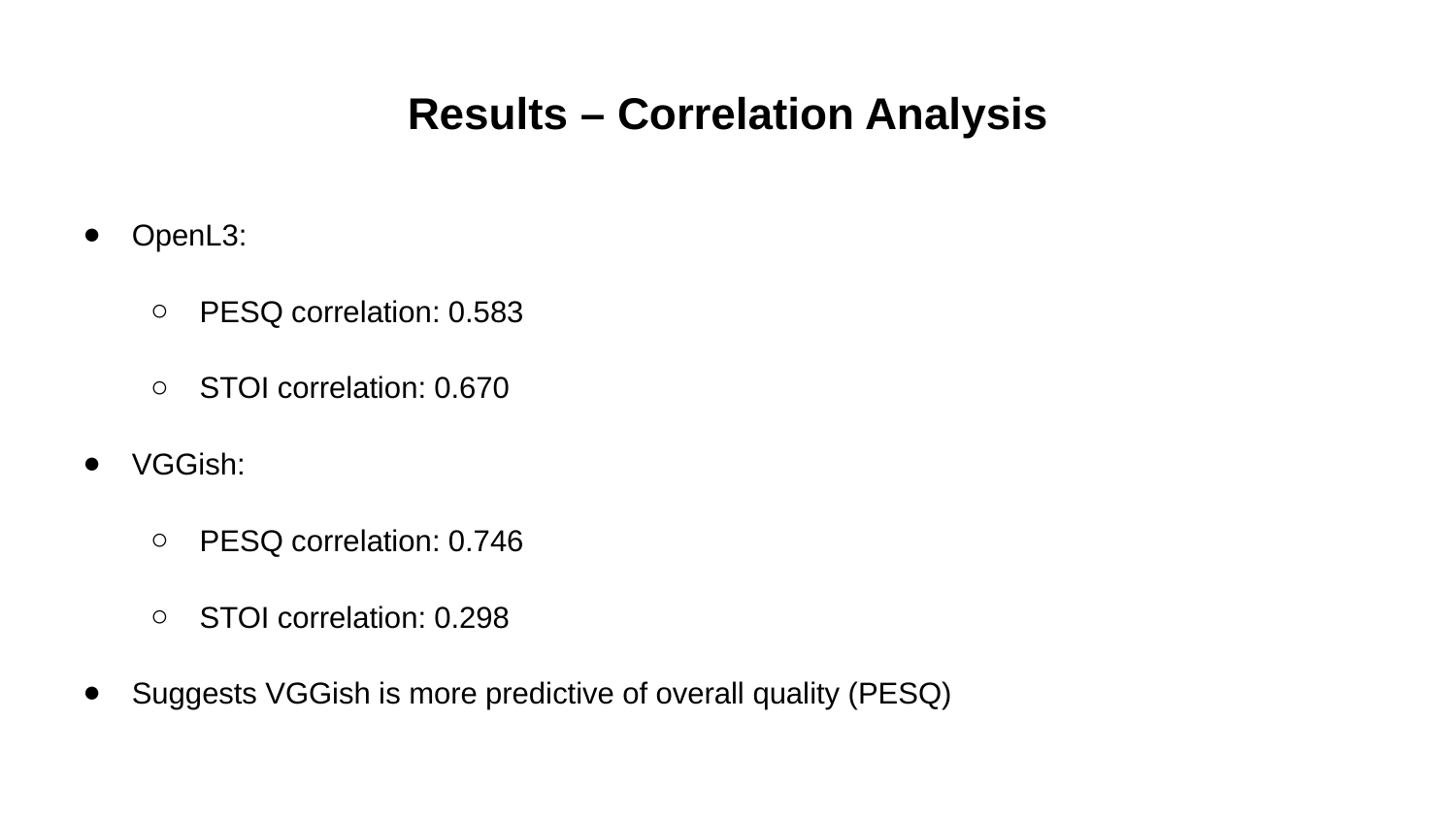

# Results – Correlation Analysis
OpenL3:
PESQ correlation: 0.583
STOI correlation: 0.670
VGGish:
PESQ correlation: 0.746
STOI correlation: 0.298
Suggests VGGish is more predictive of overall quality (PESQ)